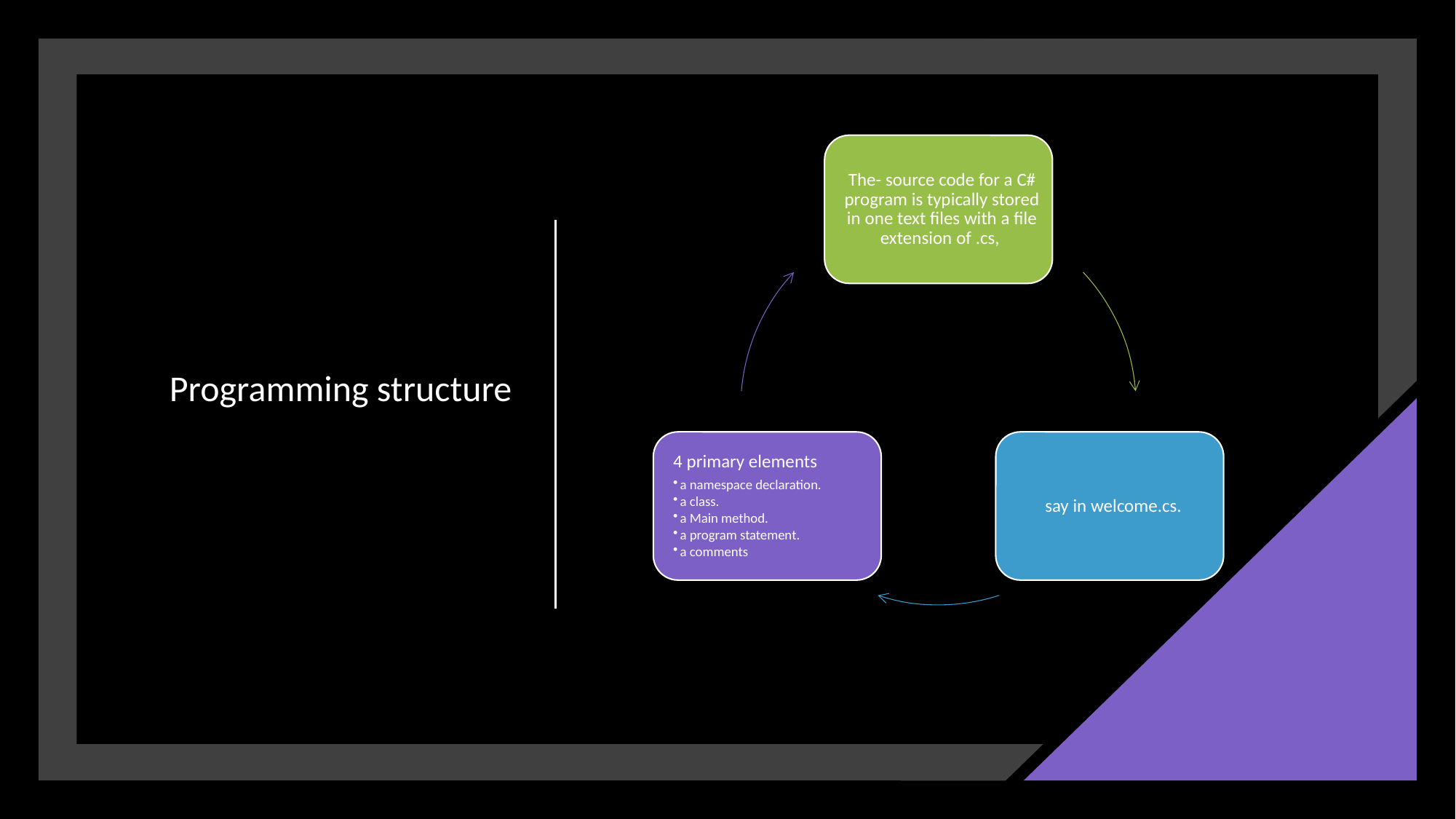

The- source code for a C# program is typically stored in one text files with a file extension of .cs,
say in welcome.cs.
4 primary elements
a namespace declaration.
a class.
a Main method.
a program statement.
a comments
Programming structure